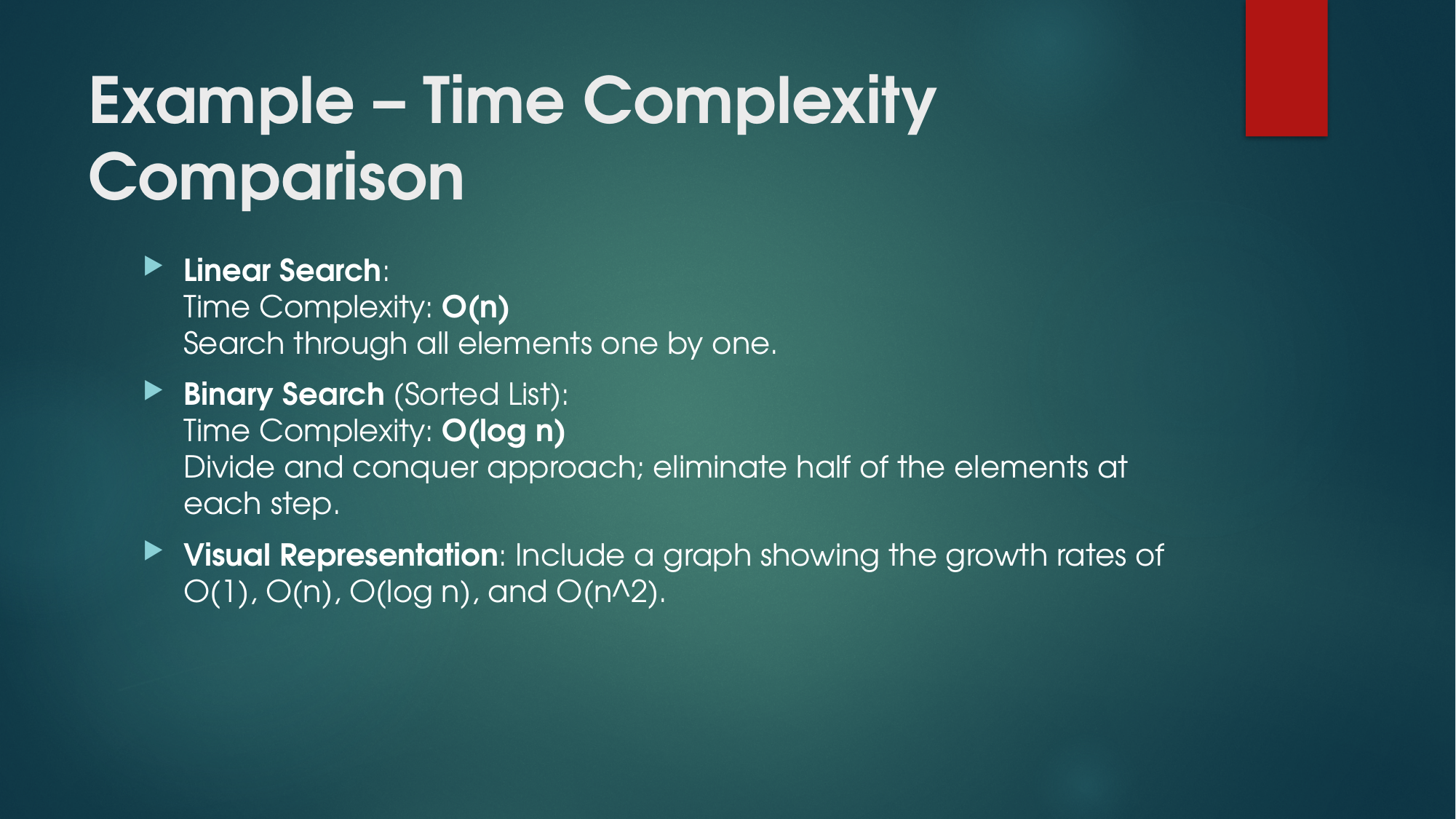

# Example – Time Complexity Comparison
Linear Search:
Time Complexity: O(n)
Search through all elements one by one.
Binary Search (Sorted List):
Time Complexity: O(log n)
Divide and conquer approach; eliminate half of the elements at each step.
Visual Representation: Include a graph showing the growth rates of O(1), O(n), O(log n), and O(n^2).